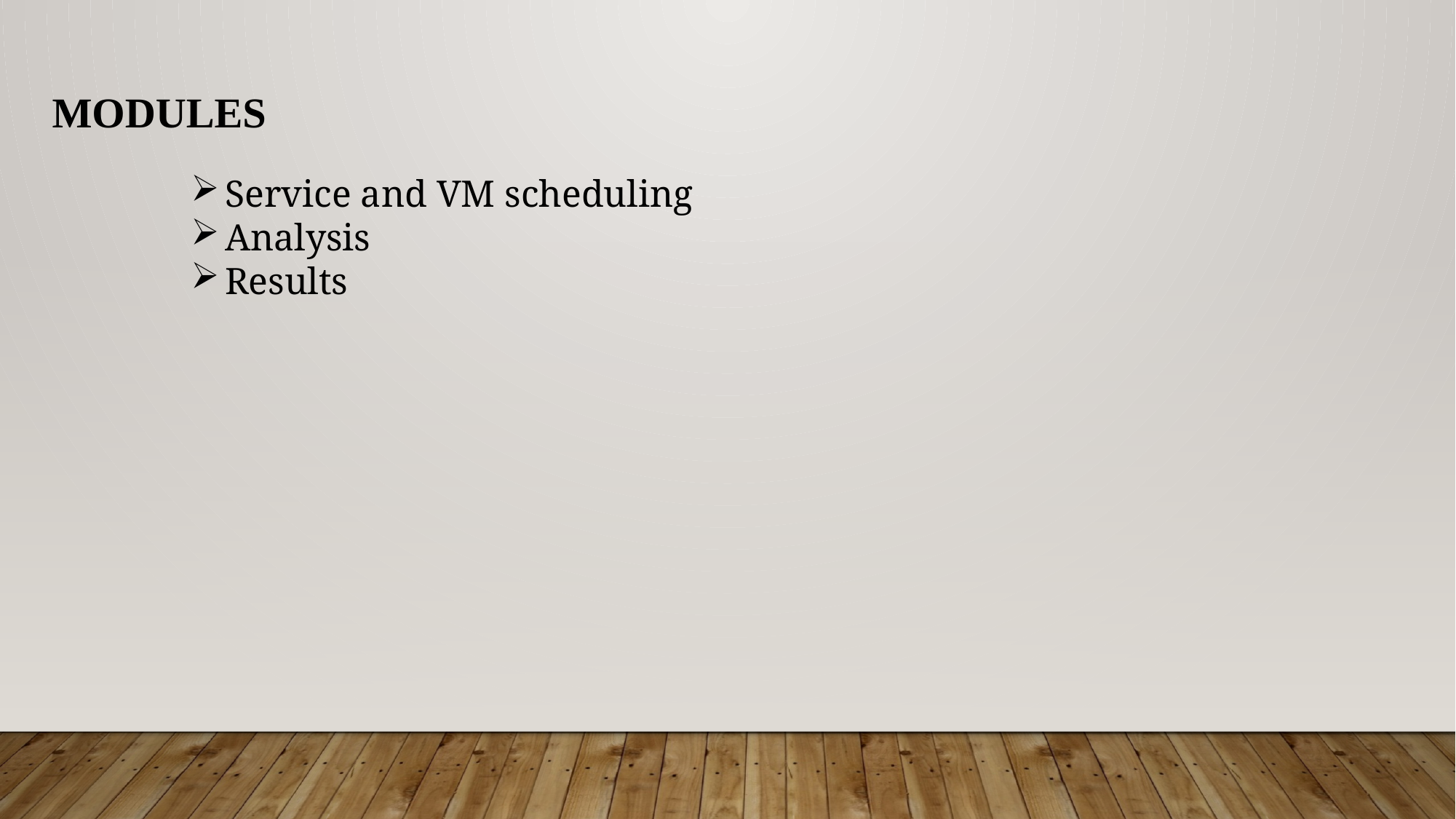

MODULES

Service and VM scheduling
Analysis
Results